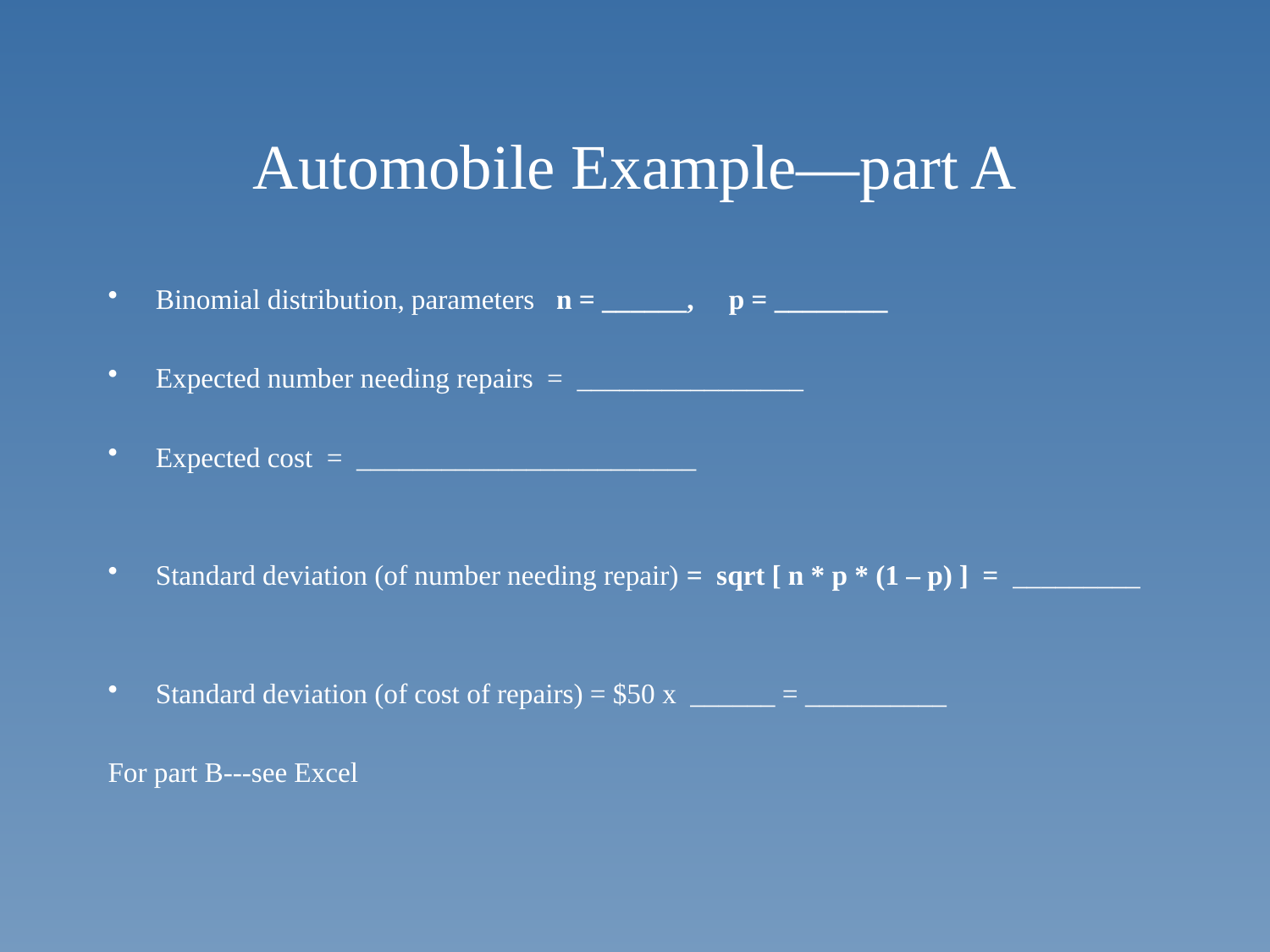

# Automobile Example—part A
Binomial distribution, parameters   n = ______,     p = ________

Expected number needing repairs  =  ________________

Expected cost  =  ________________________

Standard deviation (of number needing repair) =  sqrt [ n * p * (1 – p) ]  =  _________

Standard deviation (of cost of repairs) = $50 x  ______ = __________

For part B---see Excel